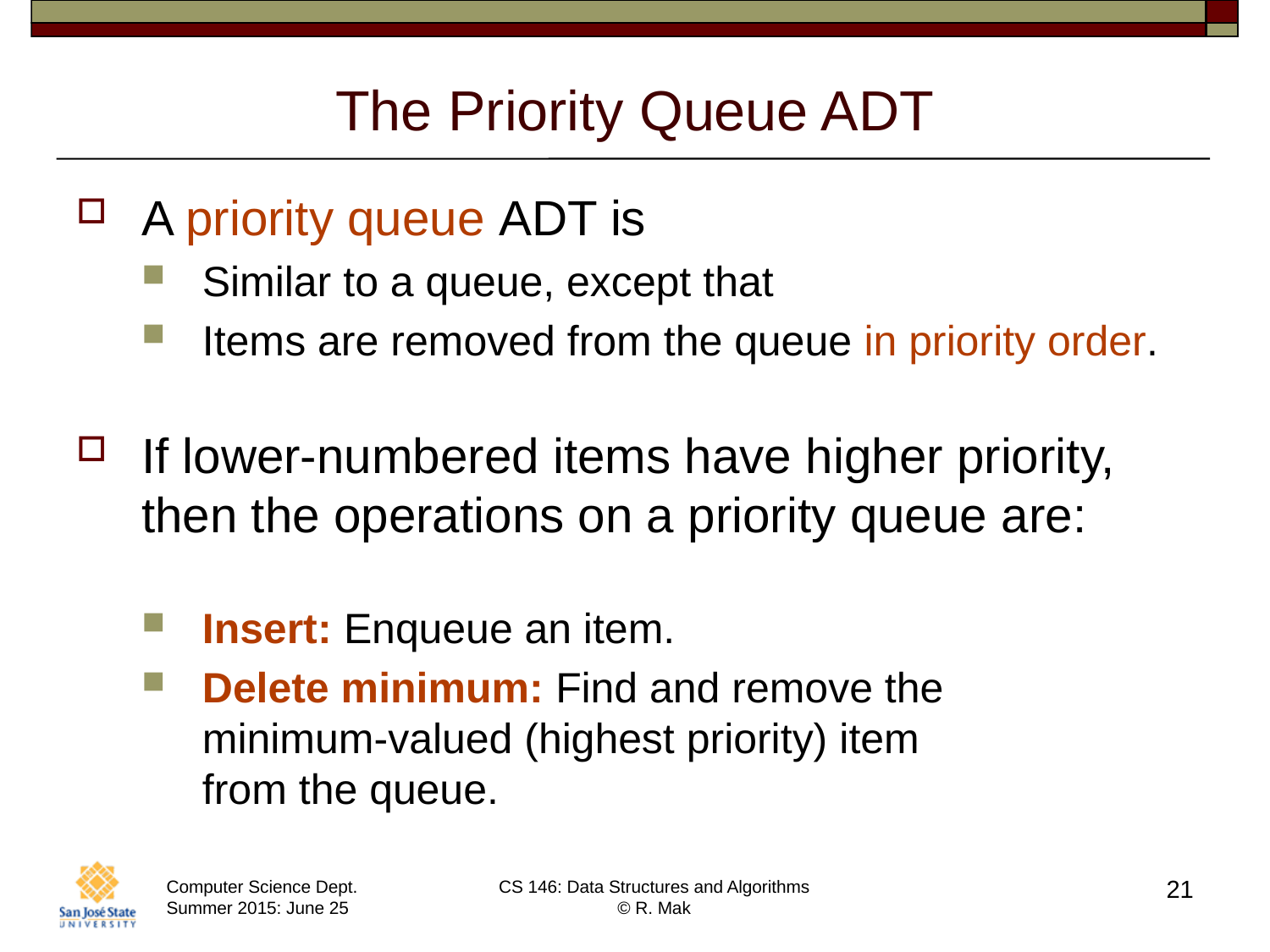

# The Priority Queue ADT
A priority queue ADT is
Similar to a queue, except that
Items are removed from the queue in priority order.

If lower-numbered items have higher priority, then the operations on a priority queue are:

Insert: Enqueue an item.
Delete minimum: Find and remove the
minimum-valued (highest priority) item
from the queue.
21